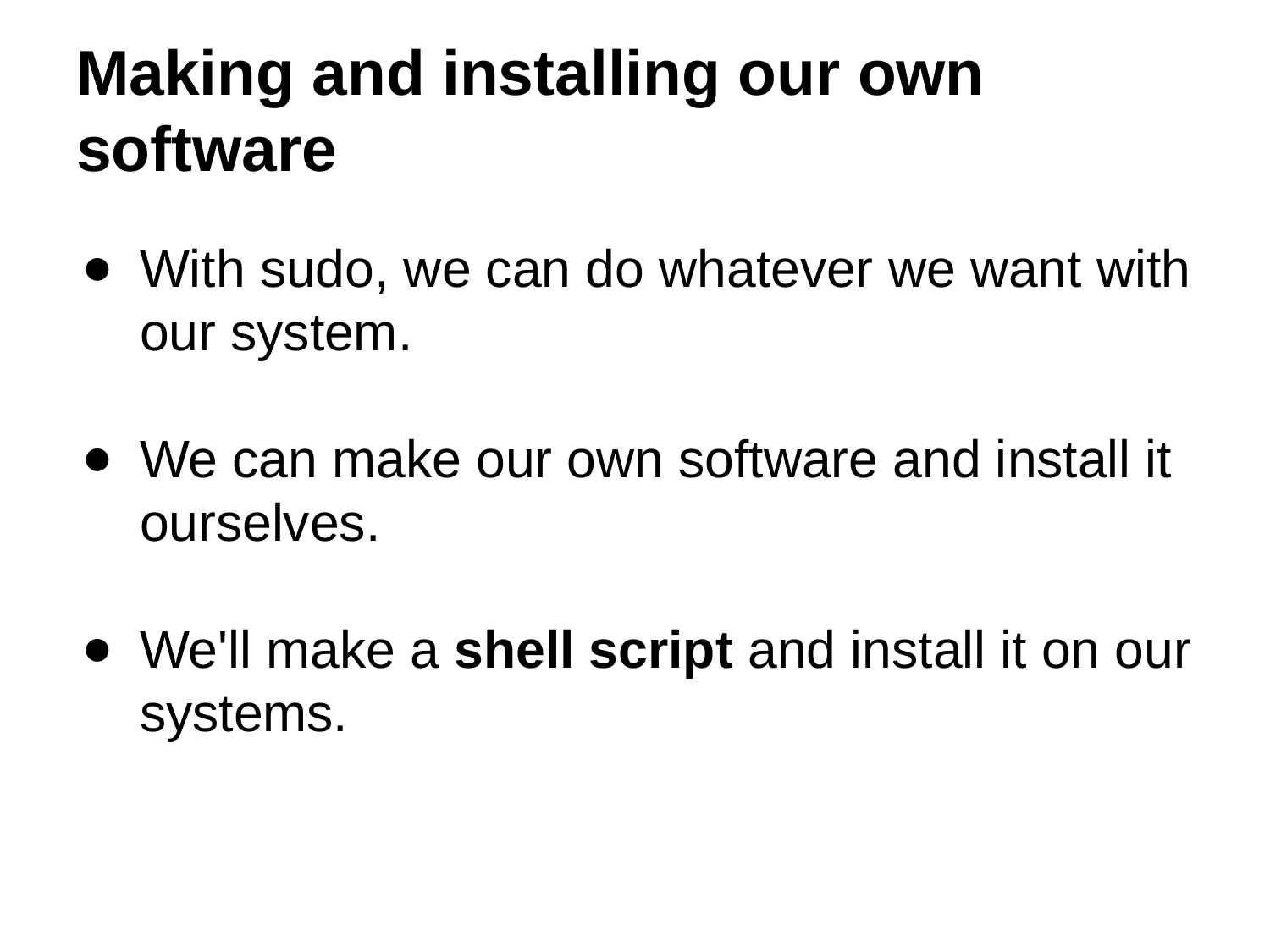

# Making and installing our own software
With sudo, we can do whatever we want with our system.
We can make our own software and install it ourselves.
We'll make a shell script and install it on our systems.